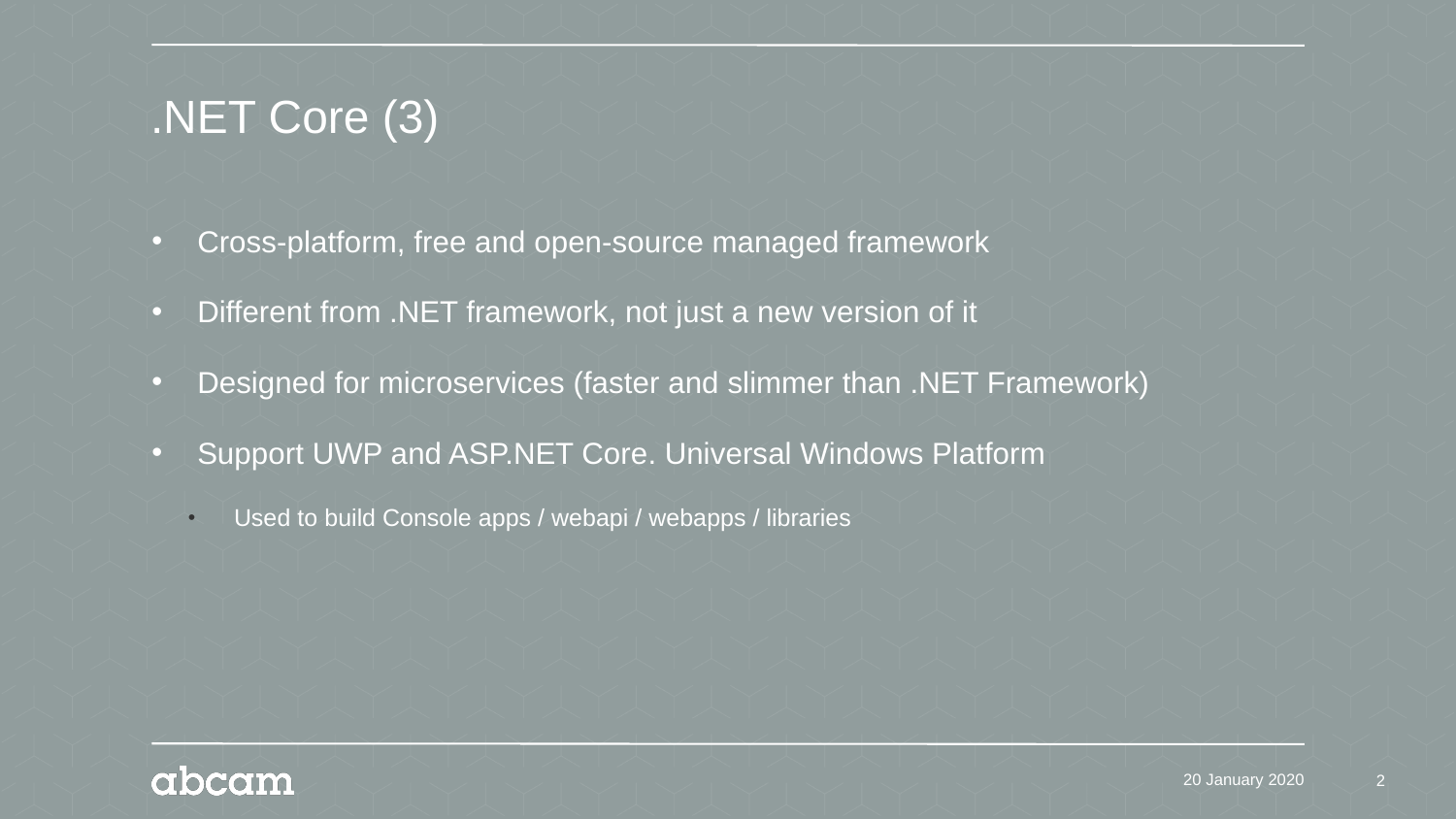

# .NET Core (3)
Cross-platform, free and open-source managed framework
Different from .NET framework, not just a new version of it
Designed for microservices (faster and slimmer than .NET Framework)
Support UWP and ASP.NET Core. Universal Windows Platform
Used to build Console apps / webapi / webapps / libraries

20 January 2020
2